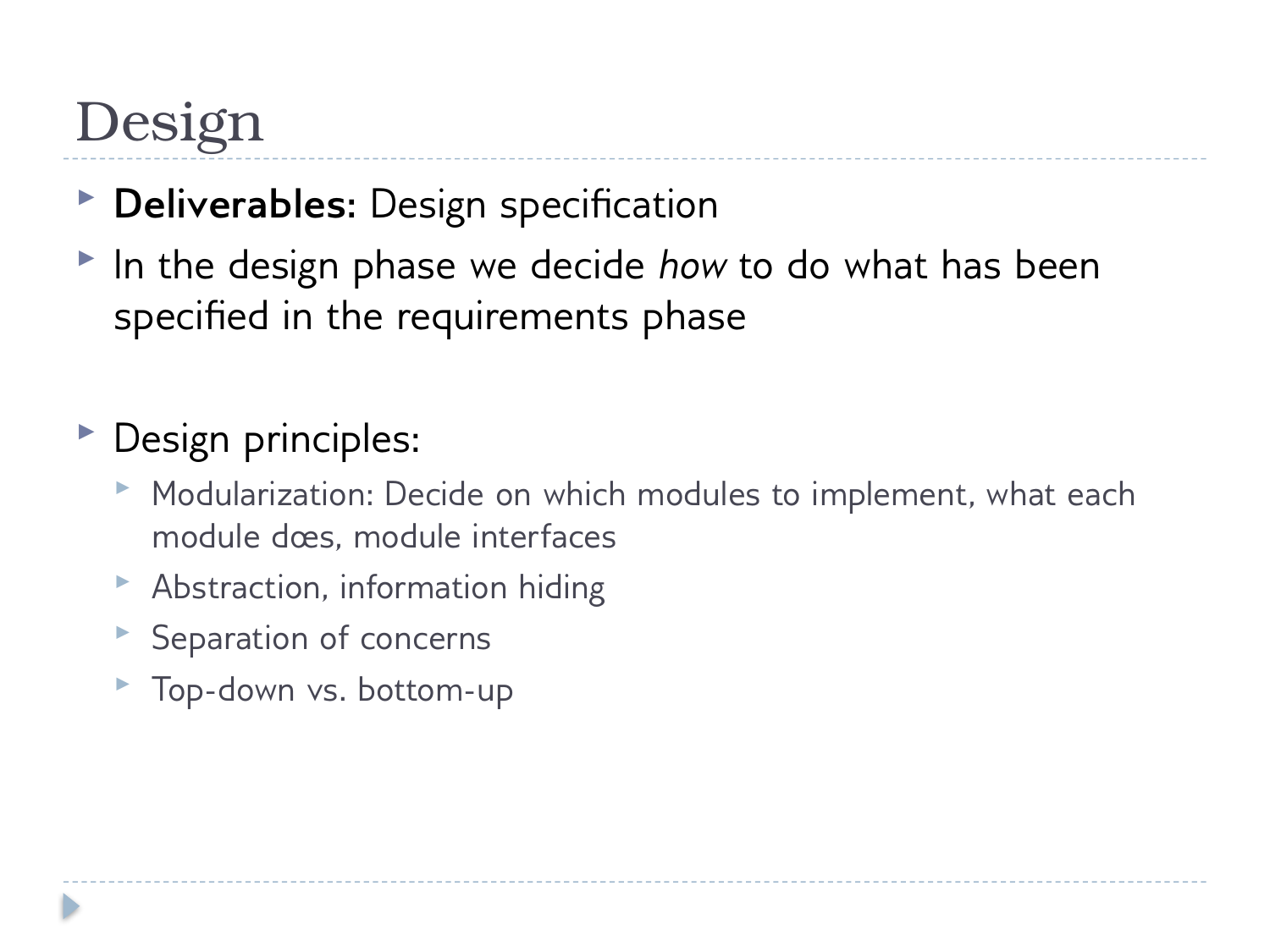

# Design
Deliverables: Design specification
In the design phase we decide how to do what has been specified in the requirements phase

Design principles:
Modularization: Decide on which modules to implement, what each module does, module interfaces
Abstraction, information hiding
Separation of concerns
Top-down vs. bottom-up